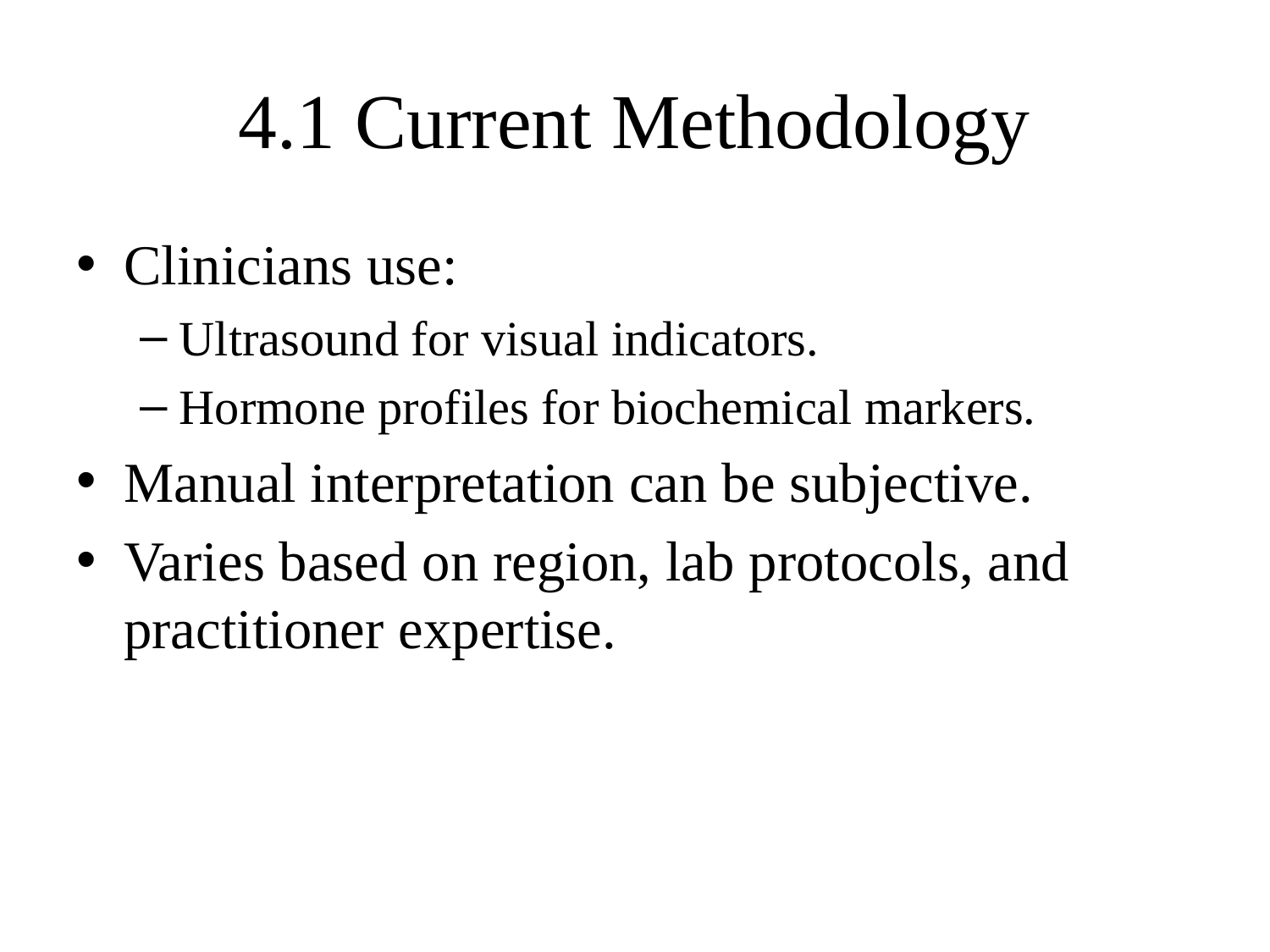

# 4.1 Current Methodology
Clinicians use:
Ultrasound for visual indicators.
Hormone profiles for biochemical markers.
Manual interpretation can be subjective.
Varies based on region, lab protocols, and practitioner expertise.